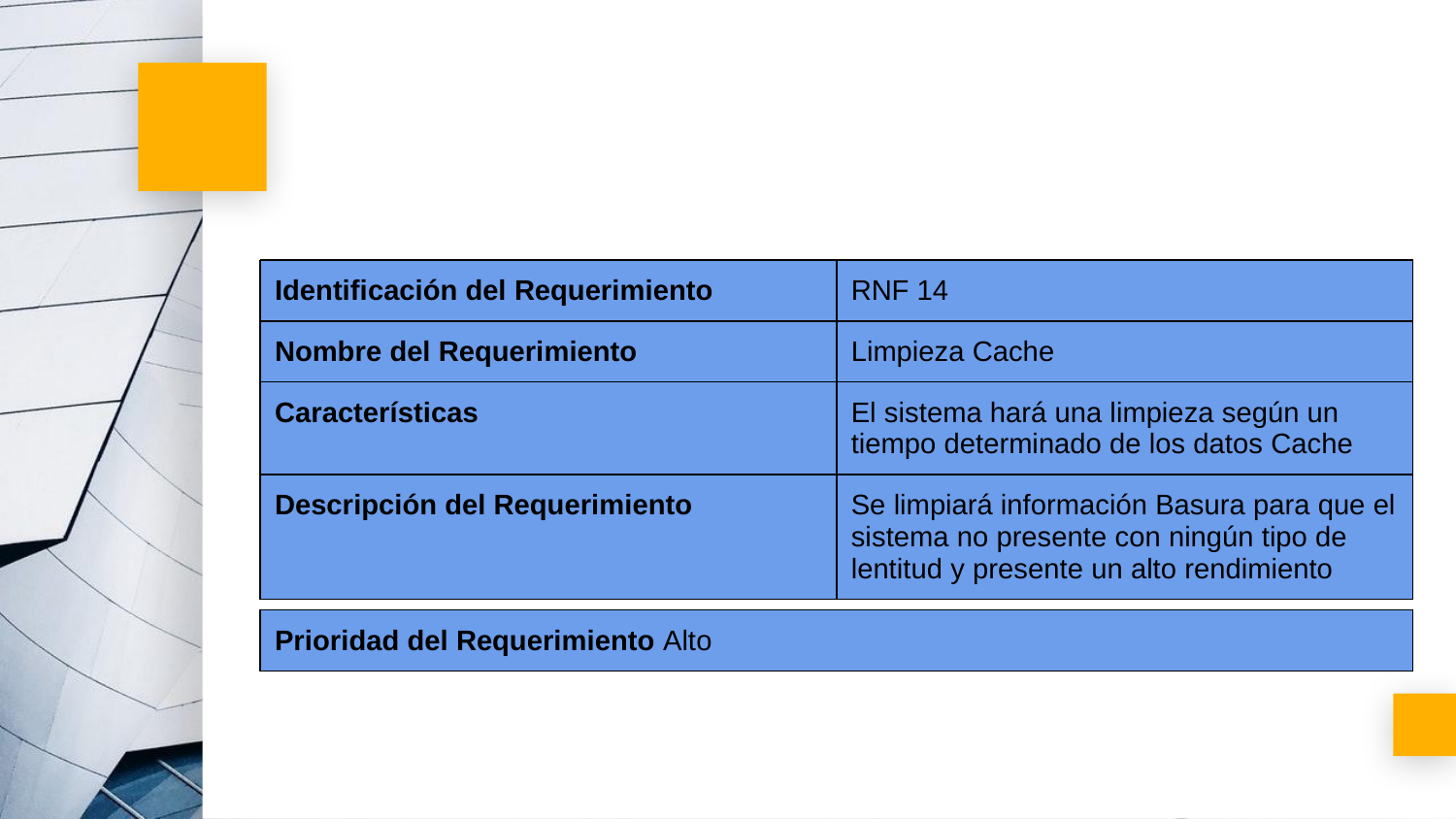

| Identificación del Requerimiento | RNF 14 |
| --- | --- |
| Nombre del Requerimiento | Limpieza Cache |
| Características | El sistema hará una limpieza según un tiempo determinado de los datos Cache |
| Descripción del Requerimiento | Se limpiará información Basura para que el sistema no presente con ningún tipo de lentitud y presente un alto rendimiento |
| Prioridad del Requerimiento Alto |
| --- |